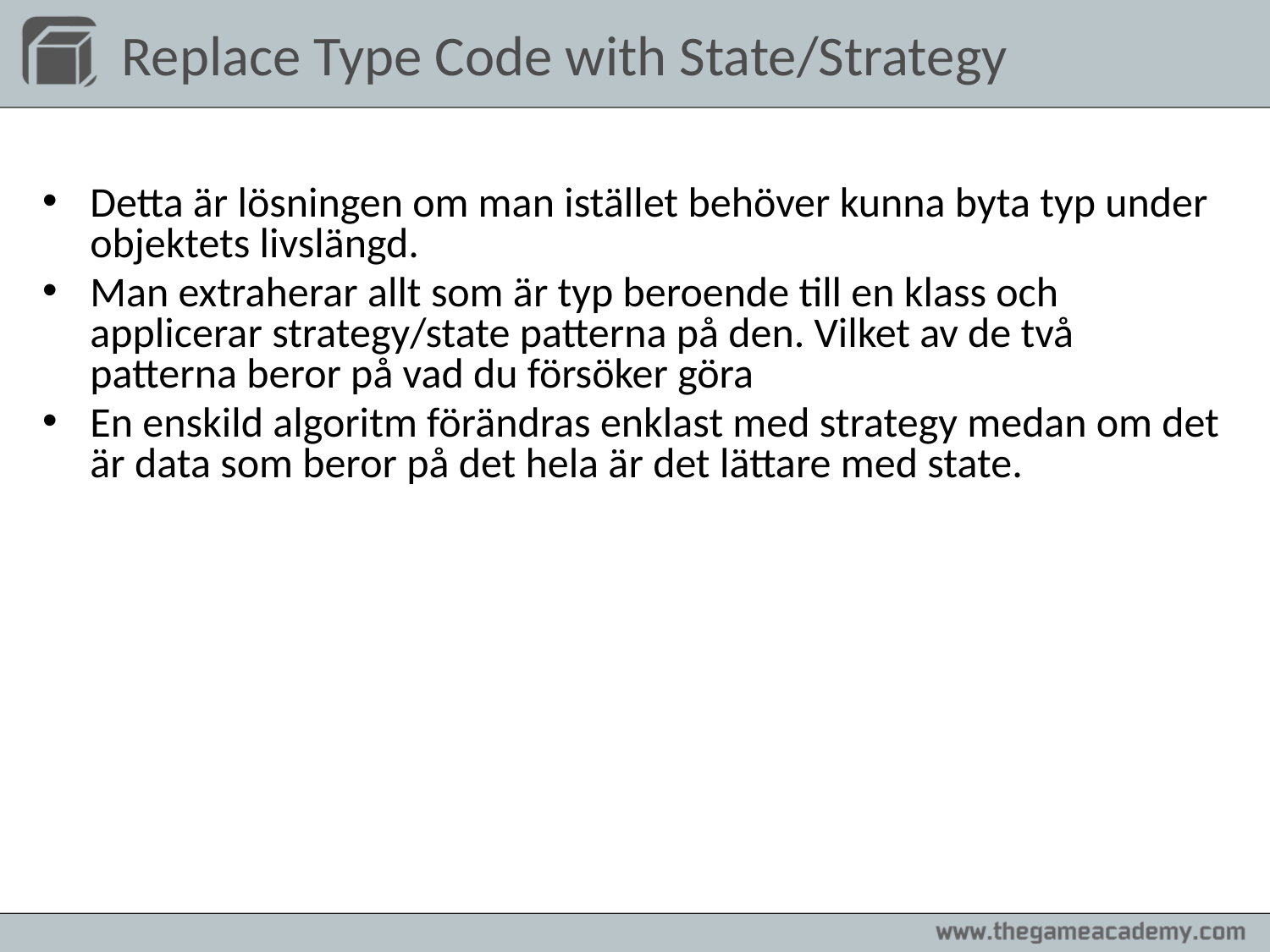

# Replace Type Code with State/Strategy
Detta är lösningen om man istället behöver kunna byta typ under  objektets livslängd.
Man extraherar allt som är typ beroende till en klass och applicerar strategy/state patterna på den. Vilket av de två patterna beror på vad du försöker göra
En enskild algoritm förändras enklast med strategy medan om det är data som beror på det hela är det lättare med state.